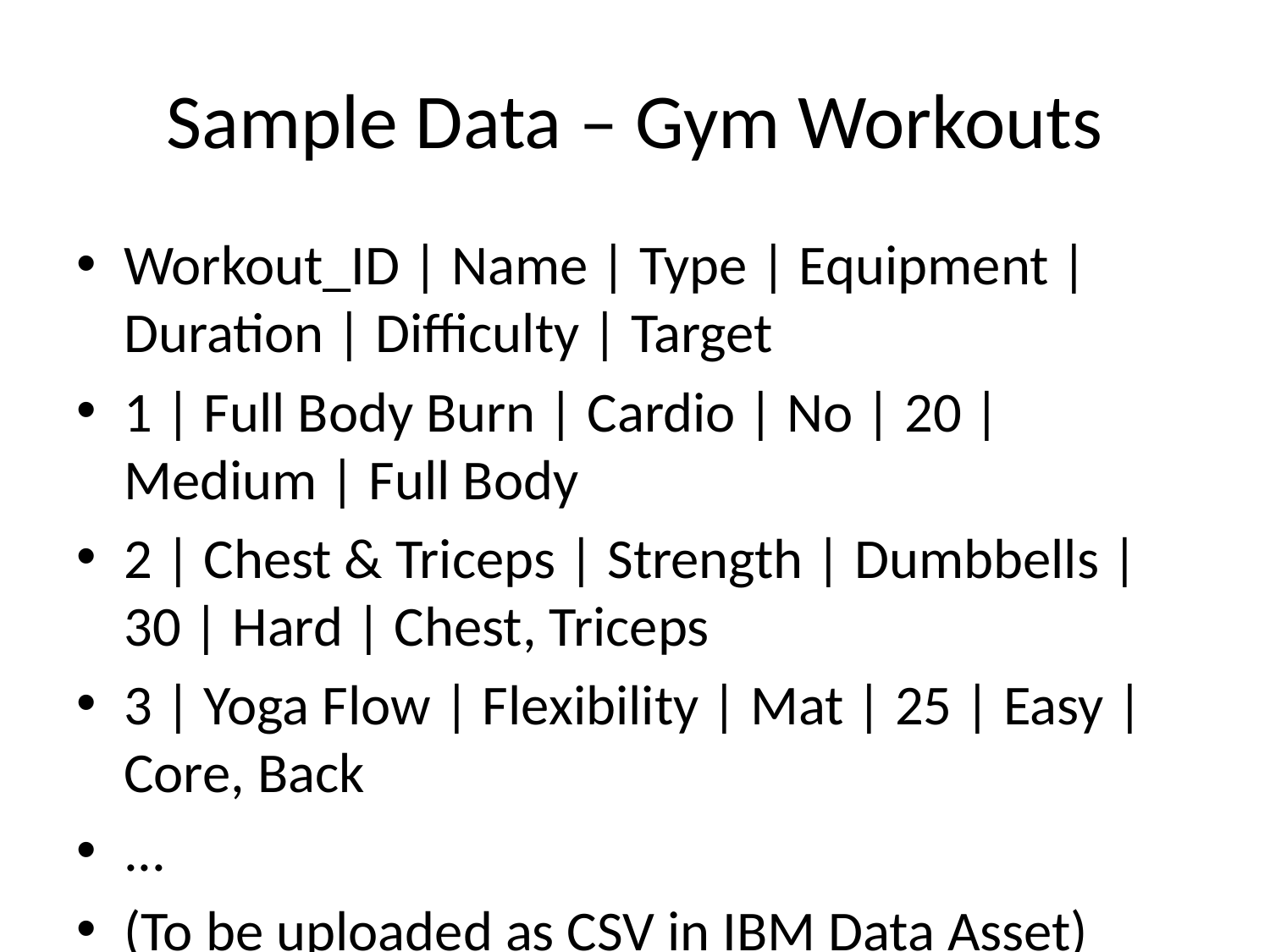

# Sample Data – Gym Workouts
Workout_ID | Name | Type | Equipment | Duration | Difficulty | Target
1 | Full Body Burn | Cardio | No | 20 | Medium | Full Body
2 | Chest & Triceps | Strength | Dumbbells | 30 | Hard | Chest, Triceps
3 | Yoga Flow | Flexibility | Mat | 25 | Easy | Core, Back
...
(To be uploaded as CSV in IBM Data Asset)